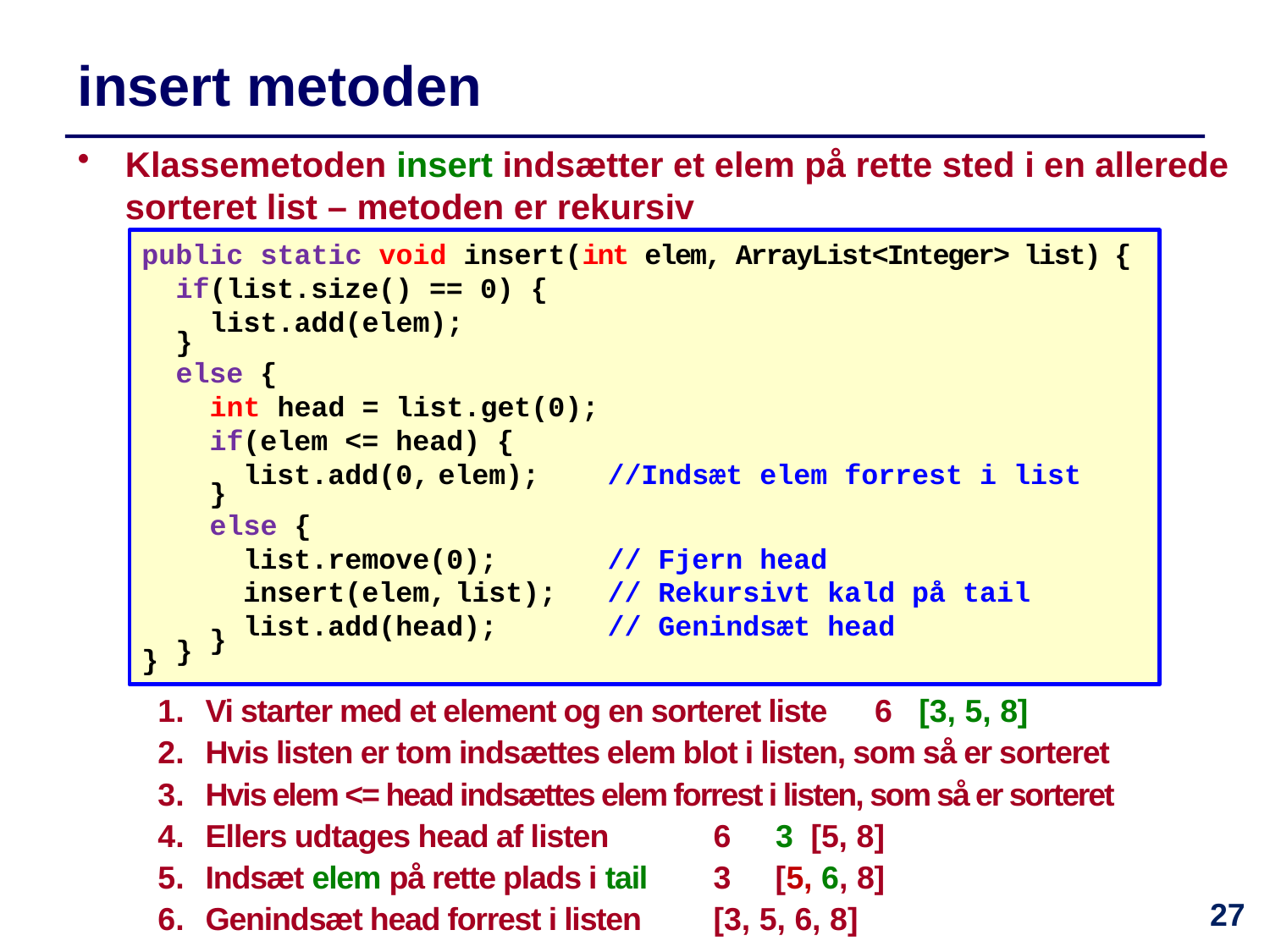

# insert metoden
Klassemetoden insert indsætter et elem på rette sted i en allerede sorteret list – metoden er rekursiv
public static void insert(int elem, ArrayList<Integer> list) {
  if(list.size() == 0) {
    list.add(elem);
  }
  else {
    int head = list.get(0);
    if(elem <= head) {
      list.add(0, elem);    //Indsæt elem forrest i list
    }
    else {
      list.remove(0);       // Fjern head
      insert(elem, list);   // Rekursivt kald på tail
      list.add(head);       // Genindsæt head
    }
  }
}
Vi starter med et element og en sorteret liste      6   [3, 5, 8]
Hvis listen er tom indsættes elem blot i listen, som så er sorteret
Hvis elem <= head indsættes elem forrest i listen, som så er sorteret
Ellers udtages head af listen	6     3  [5, 8]
Indsæt elem på rette plads i tail	3     [5, 6, 8]
Genindsæt head forrest i listen	[3, 5, 6, 8]

27